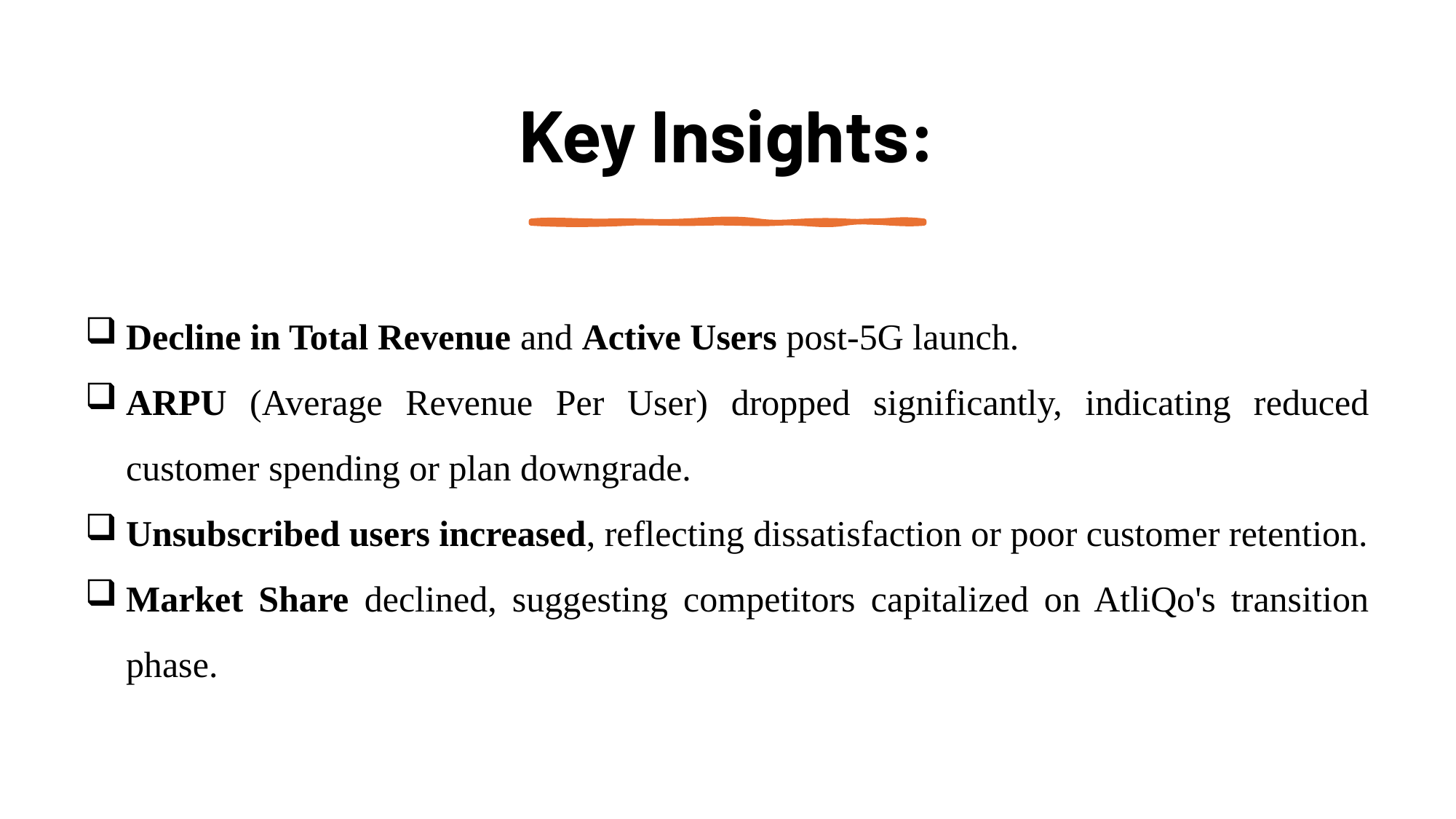

# Key Insights:

Decline in Total Revenue and Active Users post-5G launch.
ARPU (Average Revenue Per User) dropped significantly, indicating reduced customer spending or plan downgrade.
Unsubscribed users increased, reflecting dissatisfaction or poor customer retention.
Market Share declined, suggesting competitors capitalized on AtliQo's transition phase.